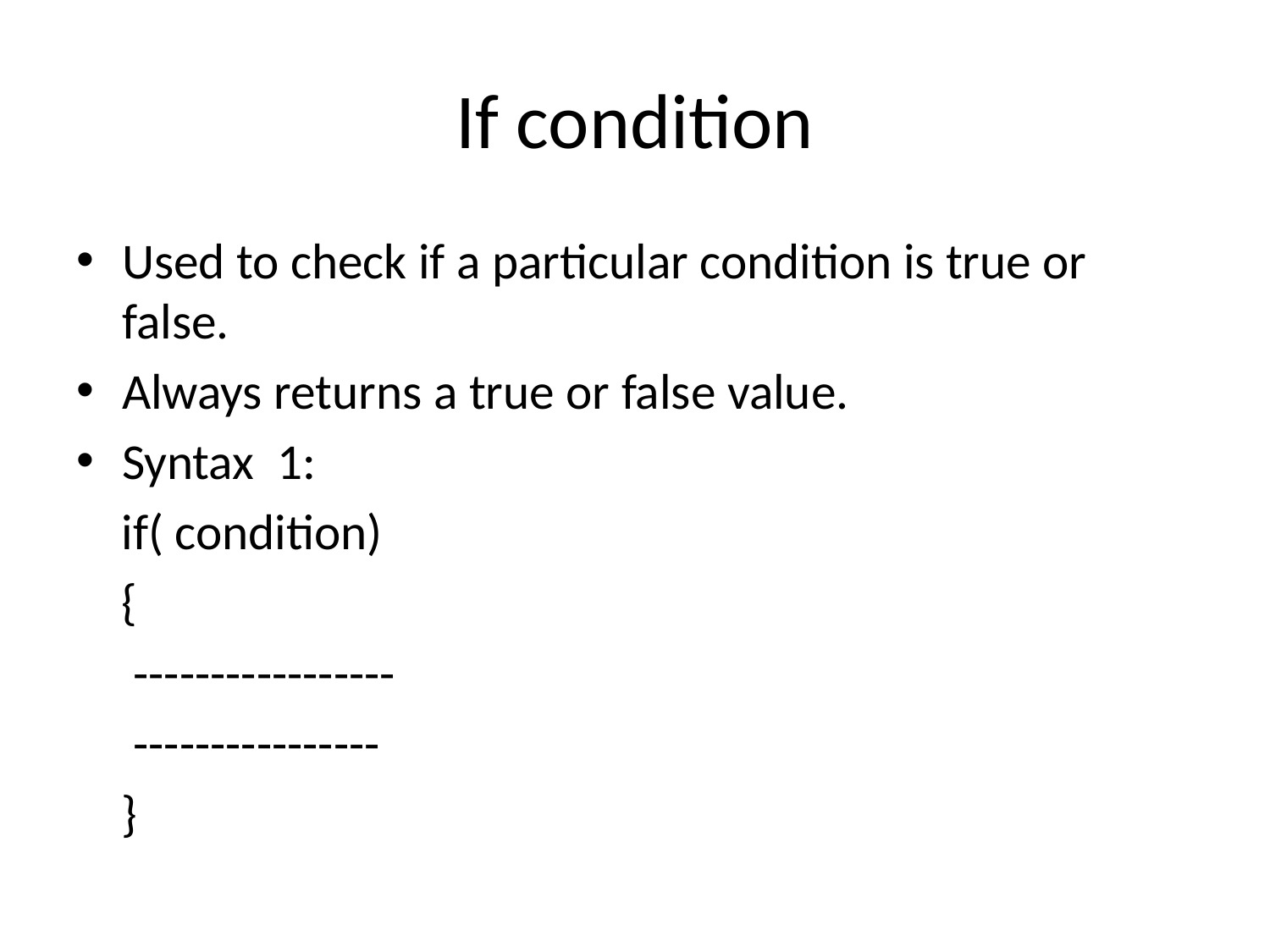

# If condition
Used to check if a particular condition is true or false.
Always returns a true or false value.
Syntax  1:
    if( condition)
    {
     -----------------
     ----------------
    }